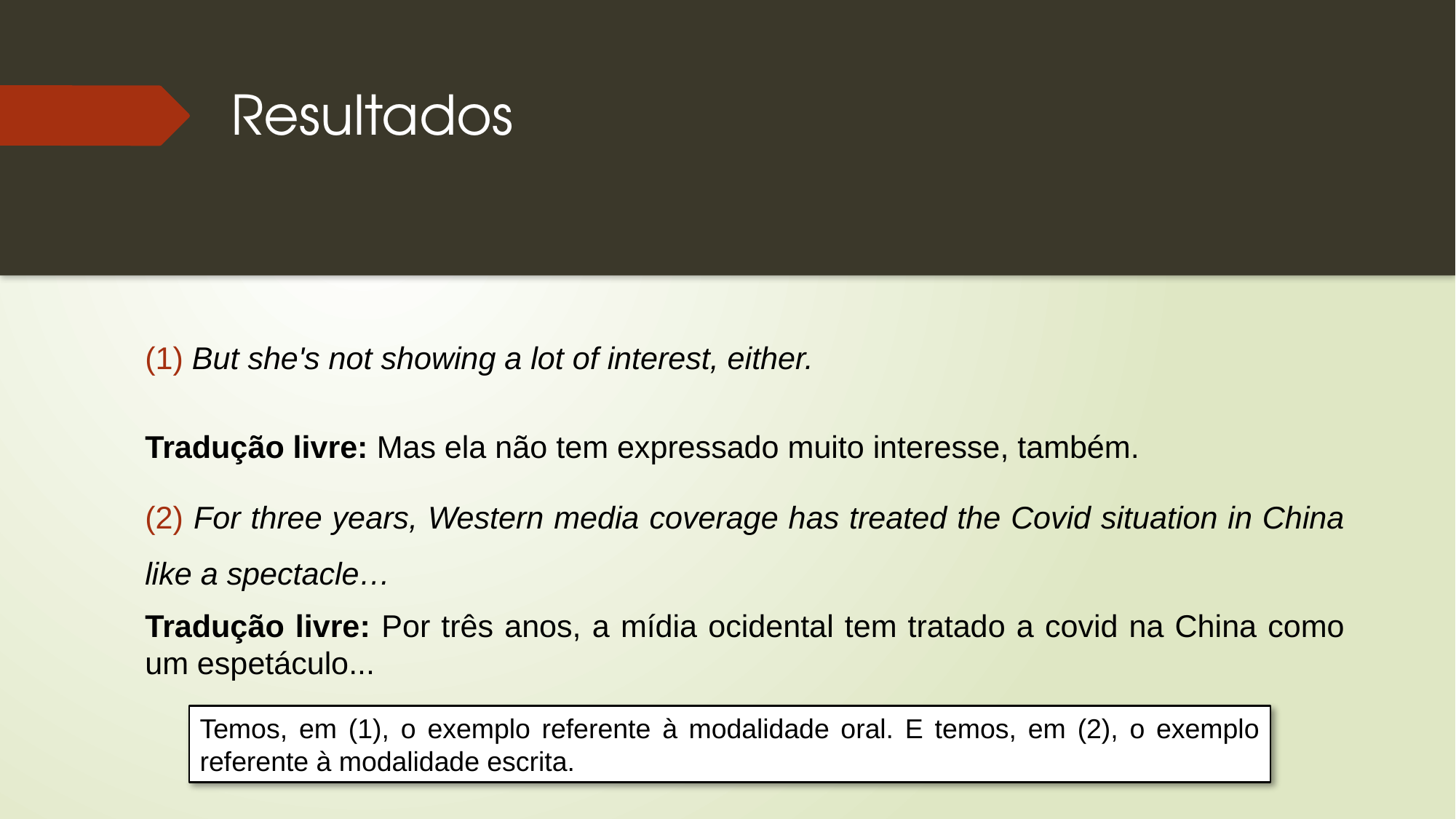

# Resultados

(1) But she's not showing a lot of interest, either.
Tradução livre: Mas ela não tem expressado muito interesse, também.
(2) For three years, Western media coverage has treated the Covid situation in China like a spectacle…
Tradução livre: Por três anos, a mídia ocidental tem tratado a covid na China como um espetáculo...

Temos, em (1), o exemplo referente à modalidade oral. E temos, em (2), o exemplo referente à modalidade escrita.